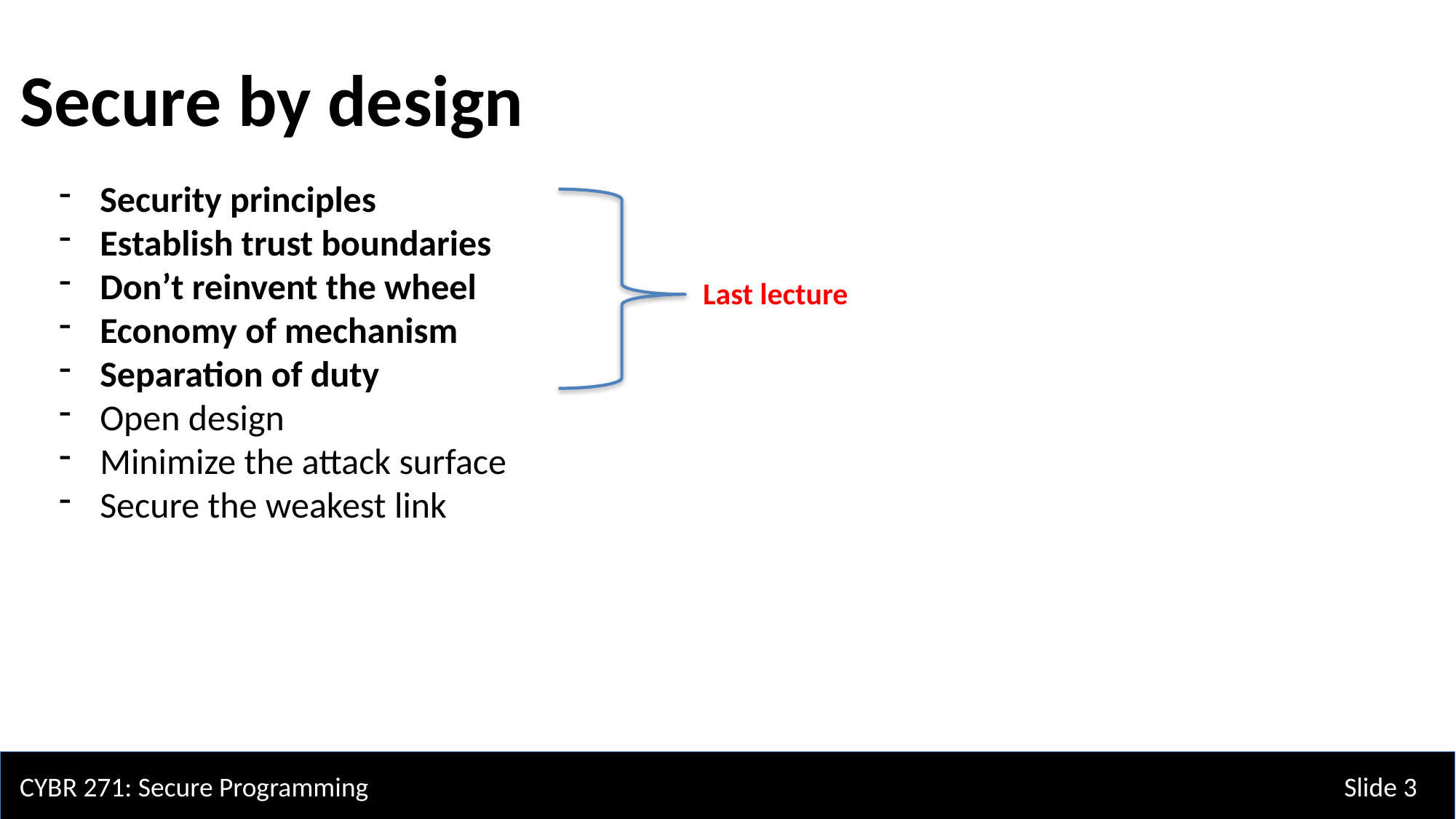

Secure by design
Security principles
Establish trust boundaries
Don’t reinvent the wheel
Economy of mechanism
Separation of duty
Open design
Minimize the attack surface
Secure the weakest link

Last lecture

CYBR 271: Secure Programming
Slide 3